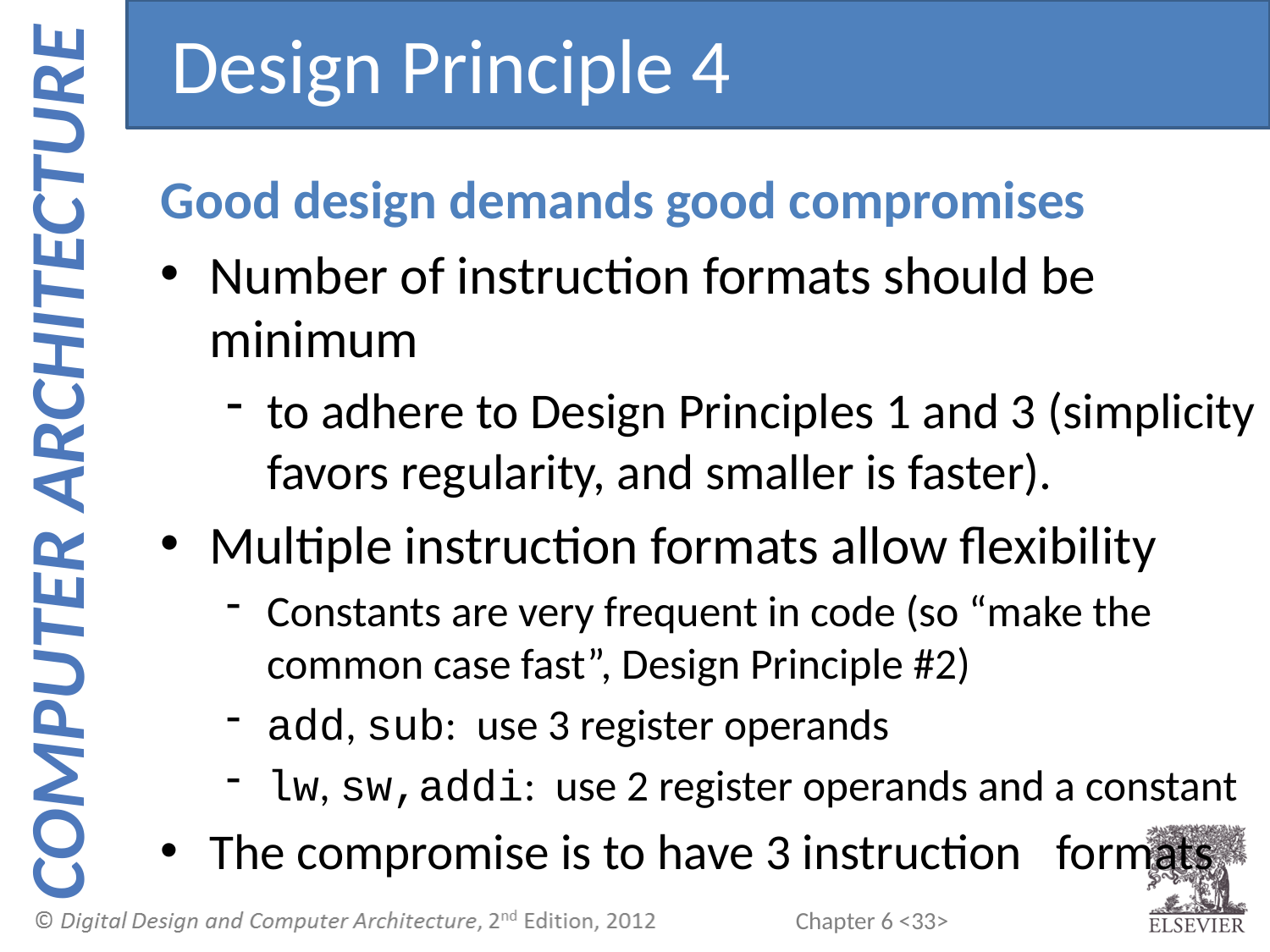

Design Principle 4

Good design demands good compromises
Number of instruction formats should be minimum
to adhere to Design Principles 1 and 3 (simplicity favors regularity, and smaller is faster).
Multiple instruction formats allow flexibility
Constants are very frequent in code (so “make the common case fast”, Design Principle #2)
add, sub:  use 3 register operands
lw, sw,addi:  use 2 register operands and a constant
The compromise is to have 3 instruction   formats